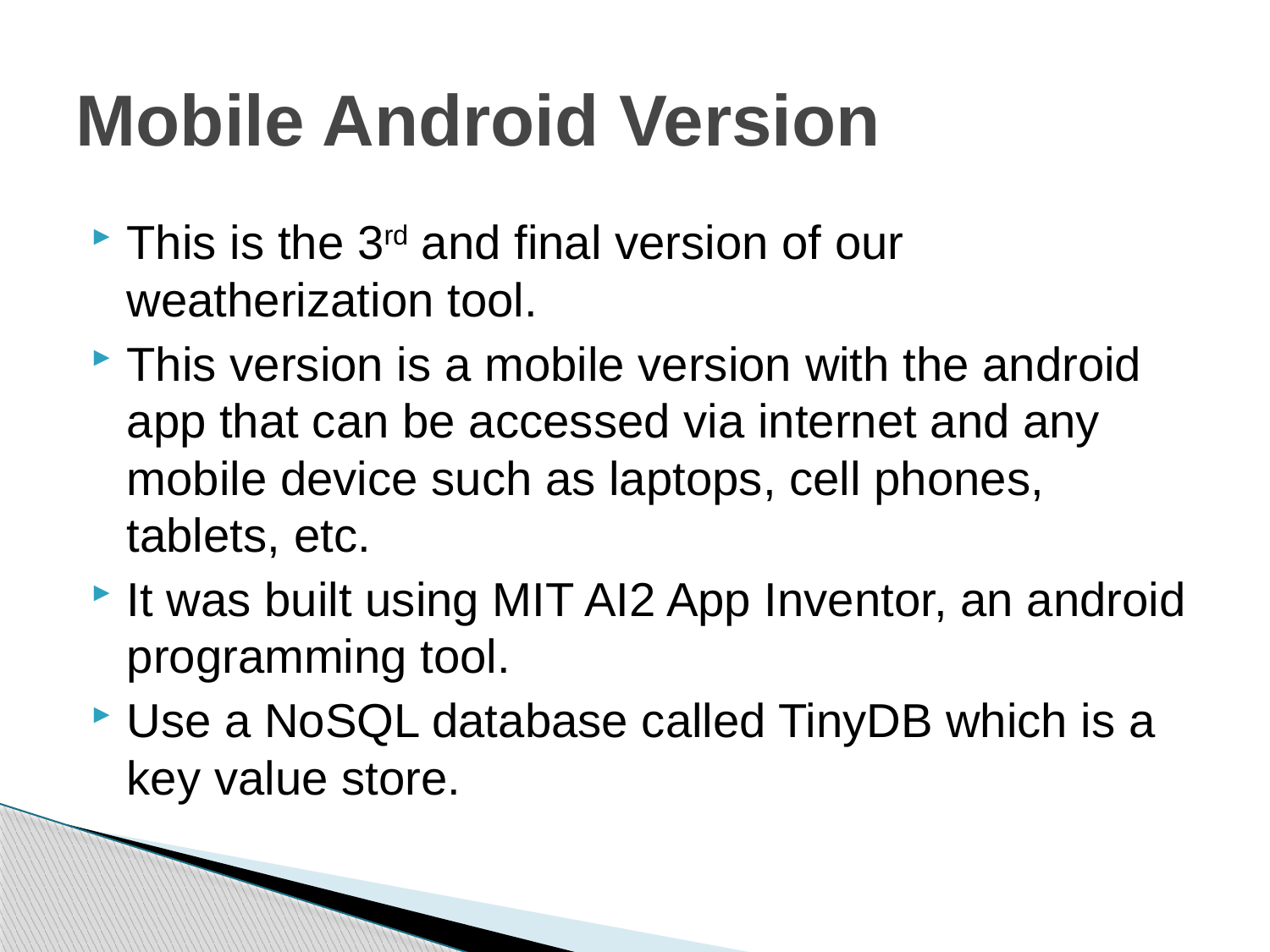

# Mobile Android Version
This is the 3rd and final version of our weatherization tool.
This version is a mobile version with the android app that can be accessed via internet and any mobile device such as laptops, cell phones, tablets, etc.
It was built using MIT AI2 App Inventor, an android programming tool.
Use a NoSQL database called TinyDB which is a key value store.